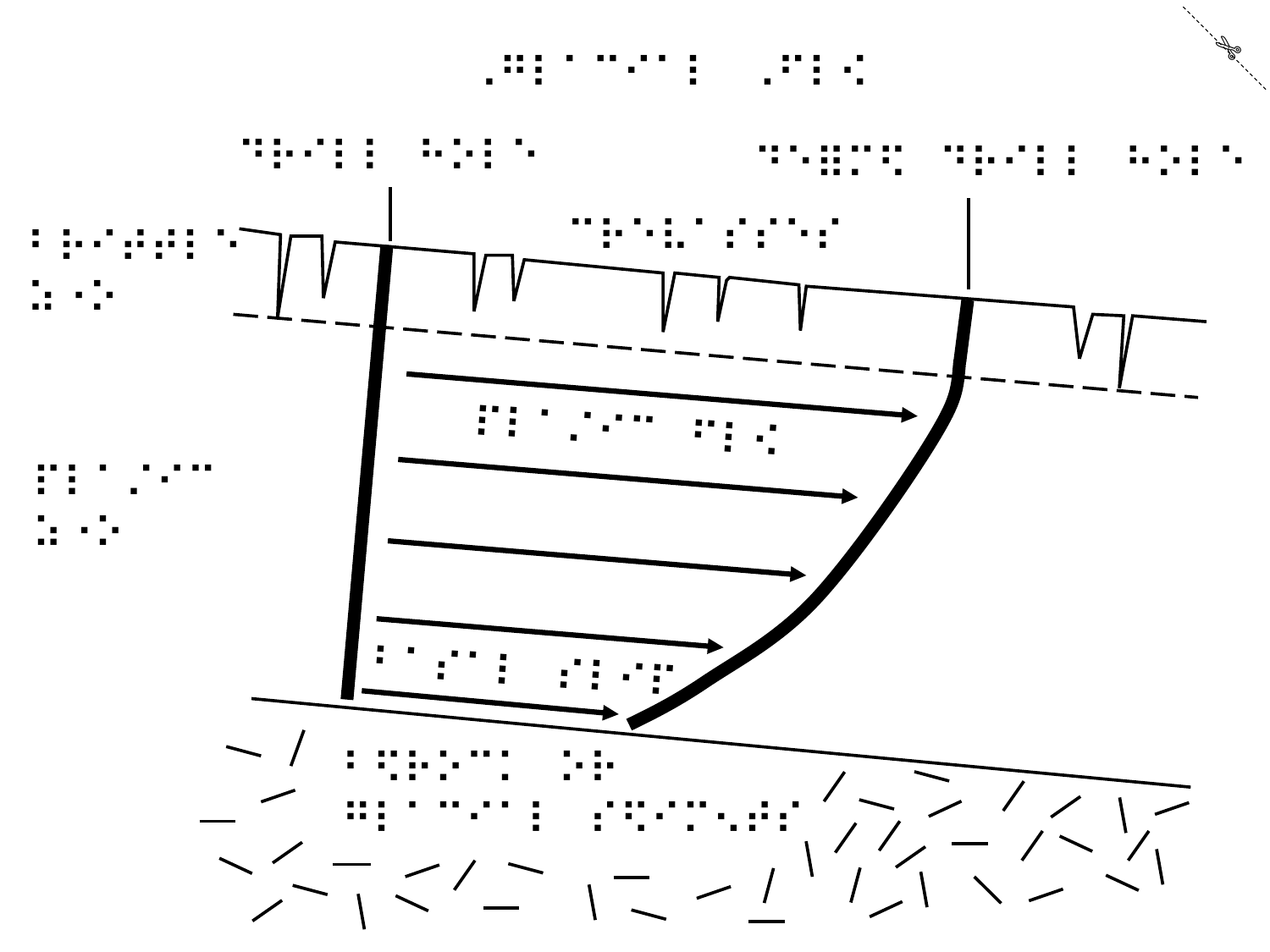

✄
⠠⠛⠇⠁⠉⠊⠁⠇⠀⠠⠋⠇⠪
⠙⠗⠊⠇⠇ ⠓⠕⠇⠑
⠙⠑⠿⠍⠫⠀⠙⠗⠊⠇⠇⠀⠓⠕⠇⠑
⠉⠗⠑⠧⠁⠎⠎⠑⠎
⠃⠗⠊⠞⠞⠇⠑⠀
⠵⠐⠕

⠏⠇⠁⠌⠊⠉⠀⠋⠇⠪
⠏⠇⠁⠌⠊⠉⠀
⠵⠐⠕
⠃⠁⠎⠁⠇⠀⠎⠇⠊⠏
⠃⠫⠗⠕⠉⠅⠀⠕⠗⠀
⠛⠇⠁⠉⠊⠁⠇⠀⠎⠫⠊⠍⠢⠞⠎